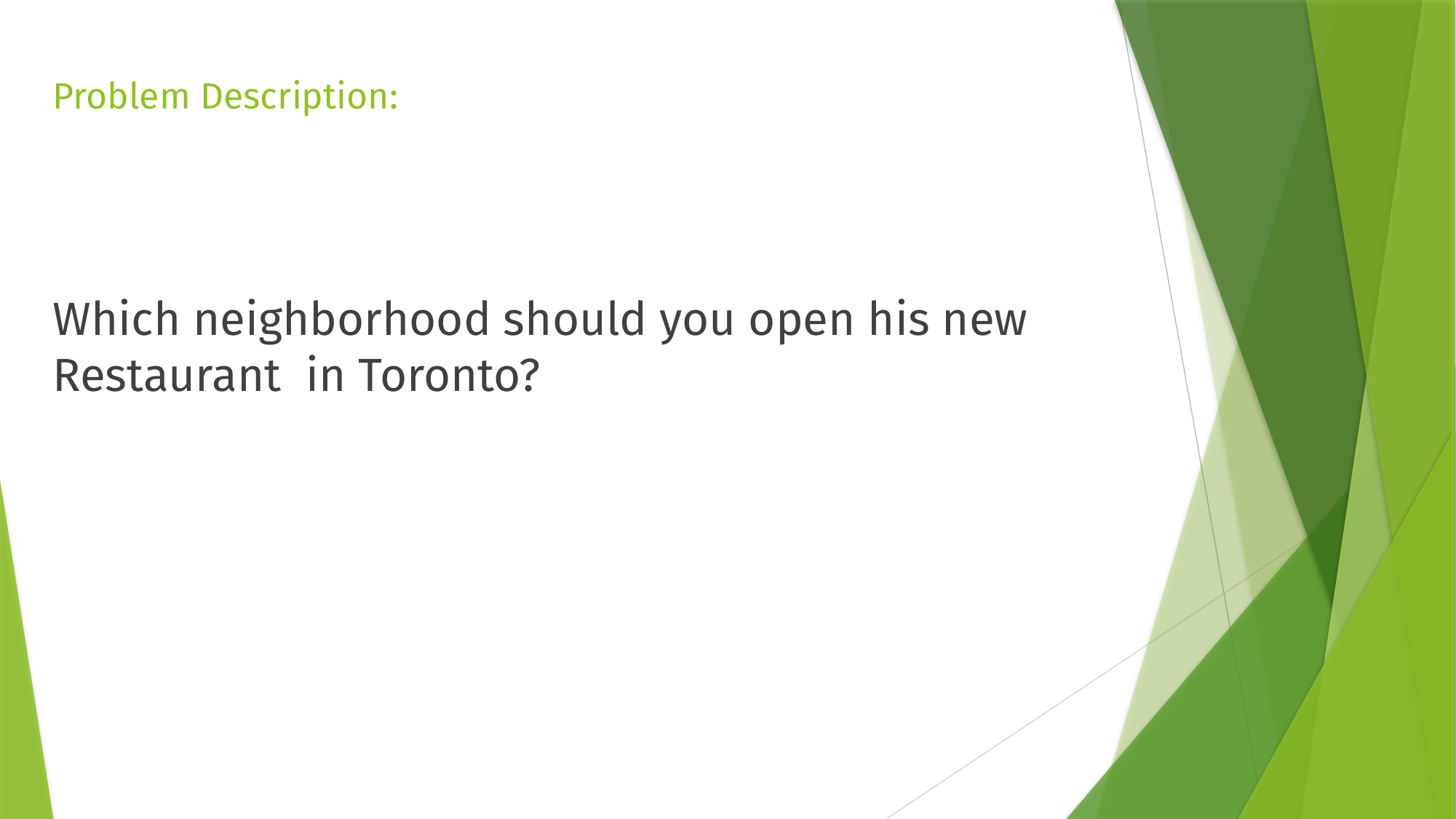

# Problem Description:
Which neighborhood should you open his new Restaurant  in Toronto?